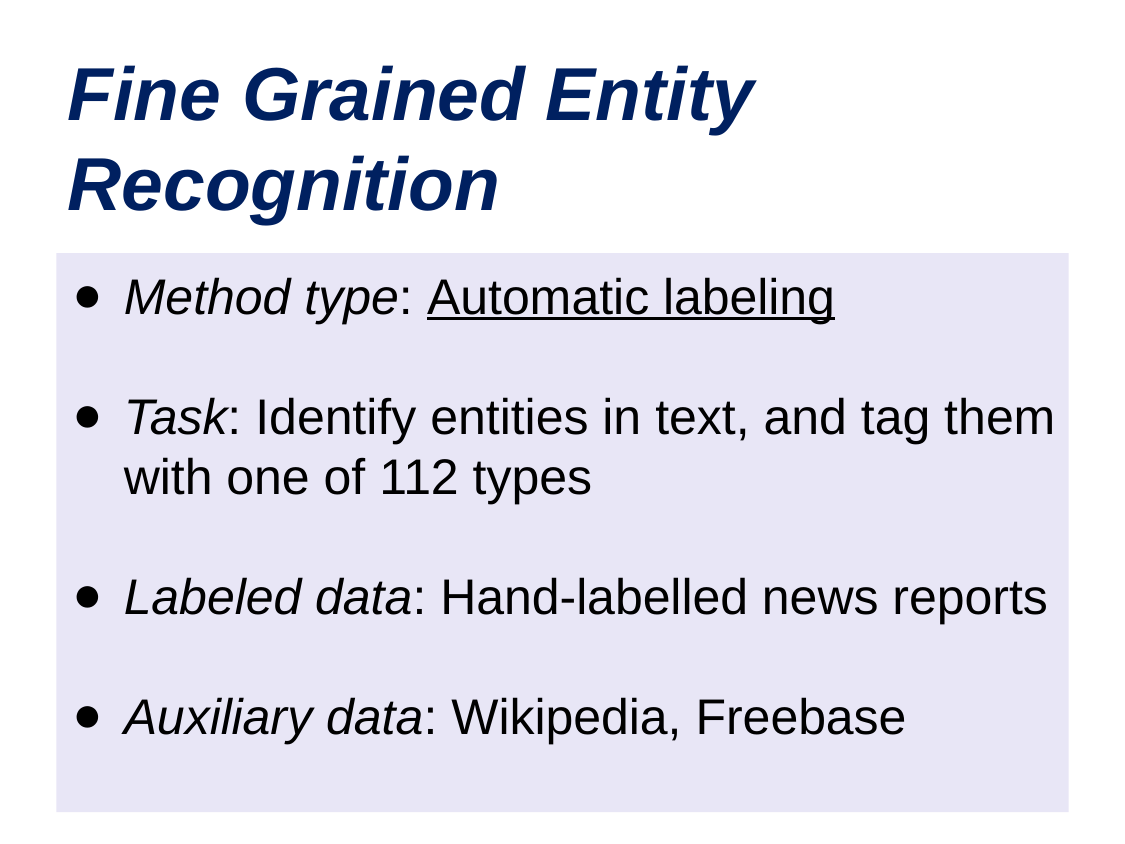

# Fine Grained Entity Recognition
Method type: Automatic labeling

Task: Identify entities in text, and tag them with one of 112 types

Labeled data: Hand-labelled news reports

Auxiliary data: Wikipedia, Freebase